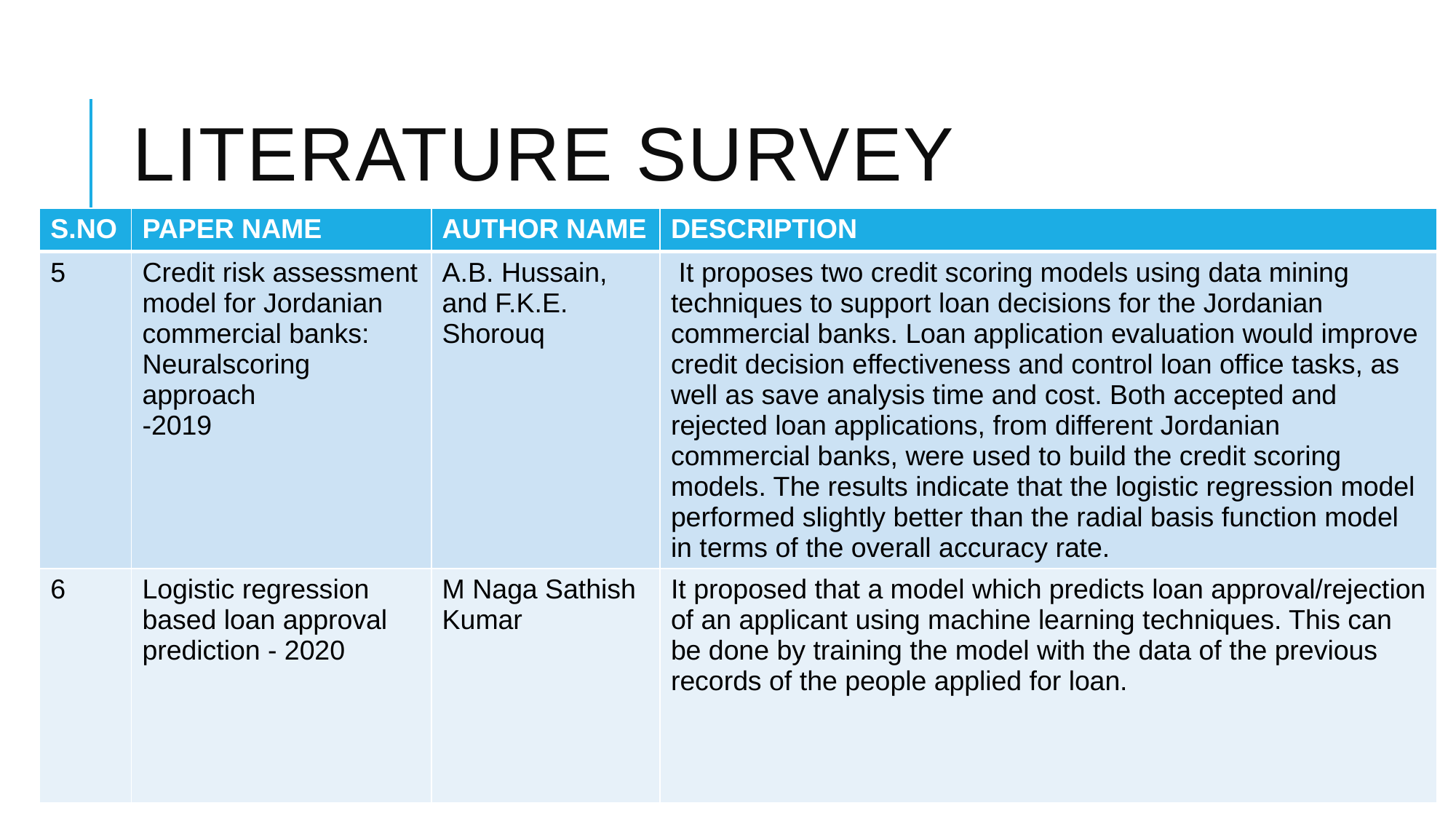

# LITERATURE SURVEY
| S.NO | PAPER NAME | AUTHOR NAME | DESCRIPTION |
| --- | --- | --- | --- |
| 5 | Credit risk assessment model for Jordanian commercial banks: Neuralscoring approach -2019 | A.B. Hussain, and F.K.E. Shorouq | It proposes two credit scoring models using data mining techniques to support loan decisions for the Jordanian commercial banks. Loan application evaluation would improve credit decision effectiveness and control loan office tasks, as well as save analysis time and cost. Both accepted and rejected loan applications, from different Jordanian commercial banks, were used to build the credit scoring models. The results indicate that the logistic regression model performed slightly better than the radial basis function model in terms of the overall accuracy rate. |
| 6 | Logistic regression based loan approval prediction - 2020 | M Naga Sathish Kumar | It proposed that a model which predicts loan approval/rejection of an applicant using machine learning techniques. This can be done by training the model with the data of the previous records of the people applied for loan. |